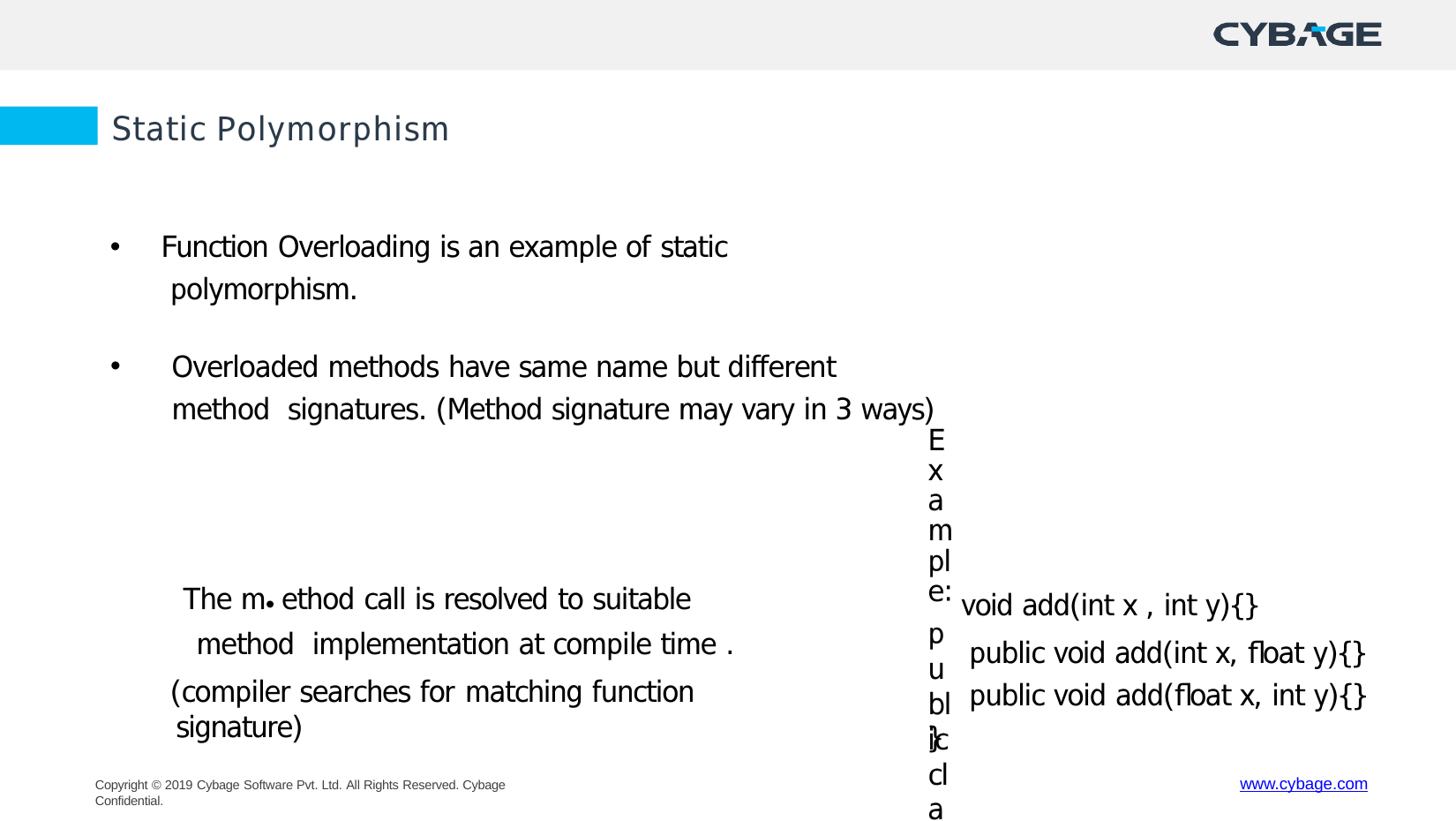

# Static Polymorphism
Function Overloading is an example of static  polymorphism.
Overloaded methods have same name but different	method  signatures. (Method signature may vary in 3 ways)
Example:
public class Mclass
{
public void add(int x){} public
The m• ethod call is resolved to suitable method  implementation at compile time .
(compiler searches for matching function signature)
void add(int x , int y){}
public void add(int x, float y){}
public void add(float x, int y){}
}
www.cybage.com
Copyright © 2019 Cybage Software Pvt. Ltd. All Rights Reserved. Cybage Confidential.